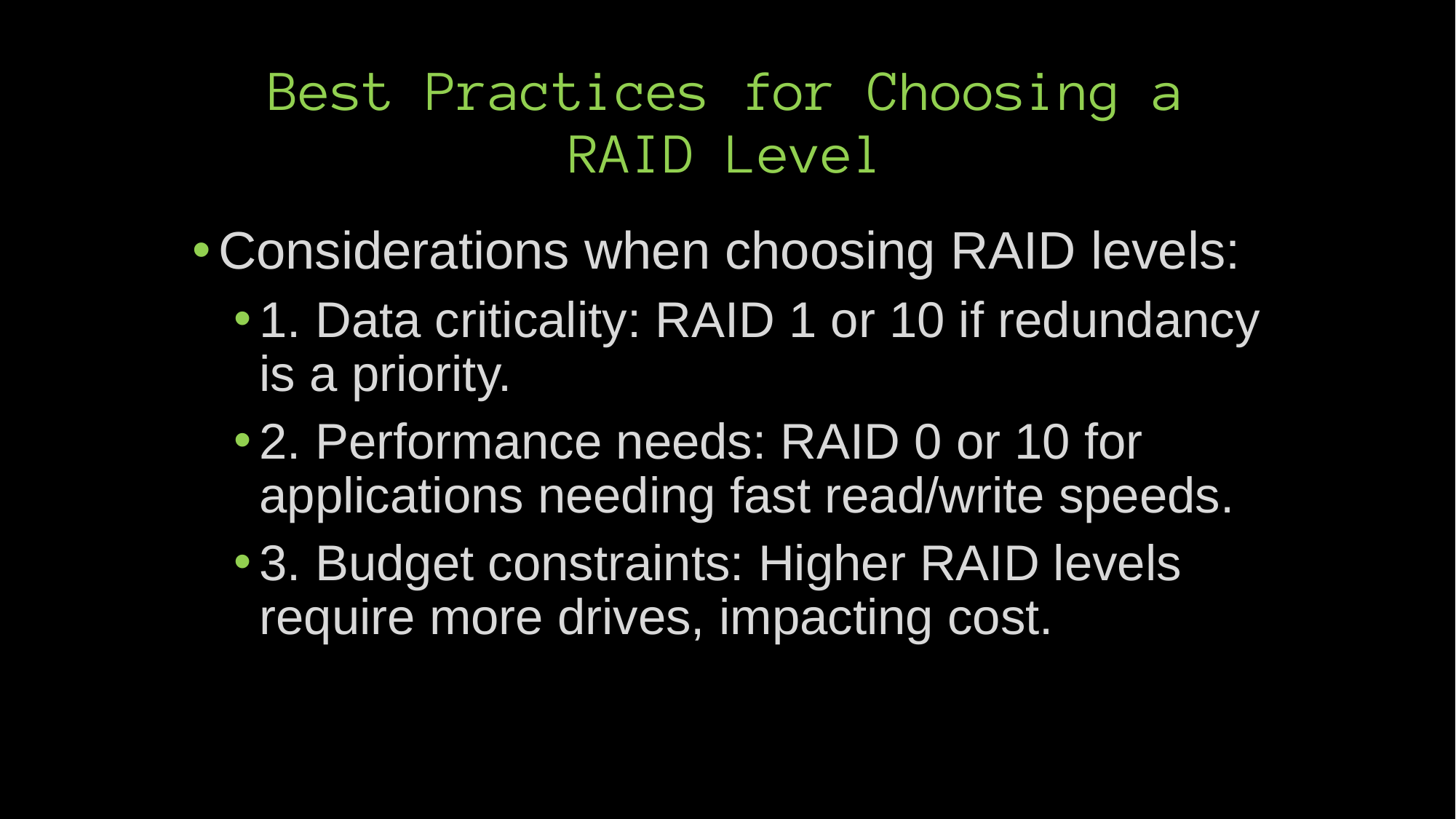

# Best Practices for Choosing a RAID Level
Considerations when choosing RAID levels:
1. Data criticality: RAID 1 or 10 if redundancy is a priority.
2. Performance needs: RAID 0 or 10 for applications needing fast read/write speeds.
3. Budget constraints: Higher RAID levels require more drives, impacting cost.